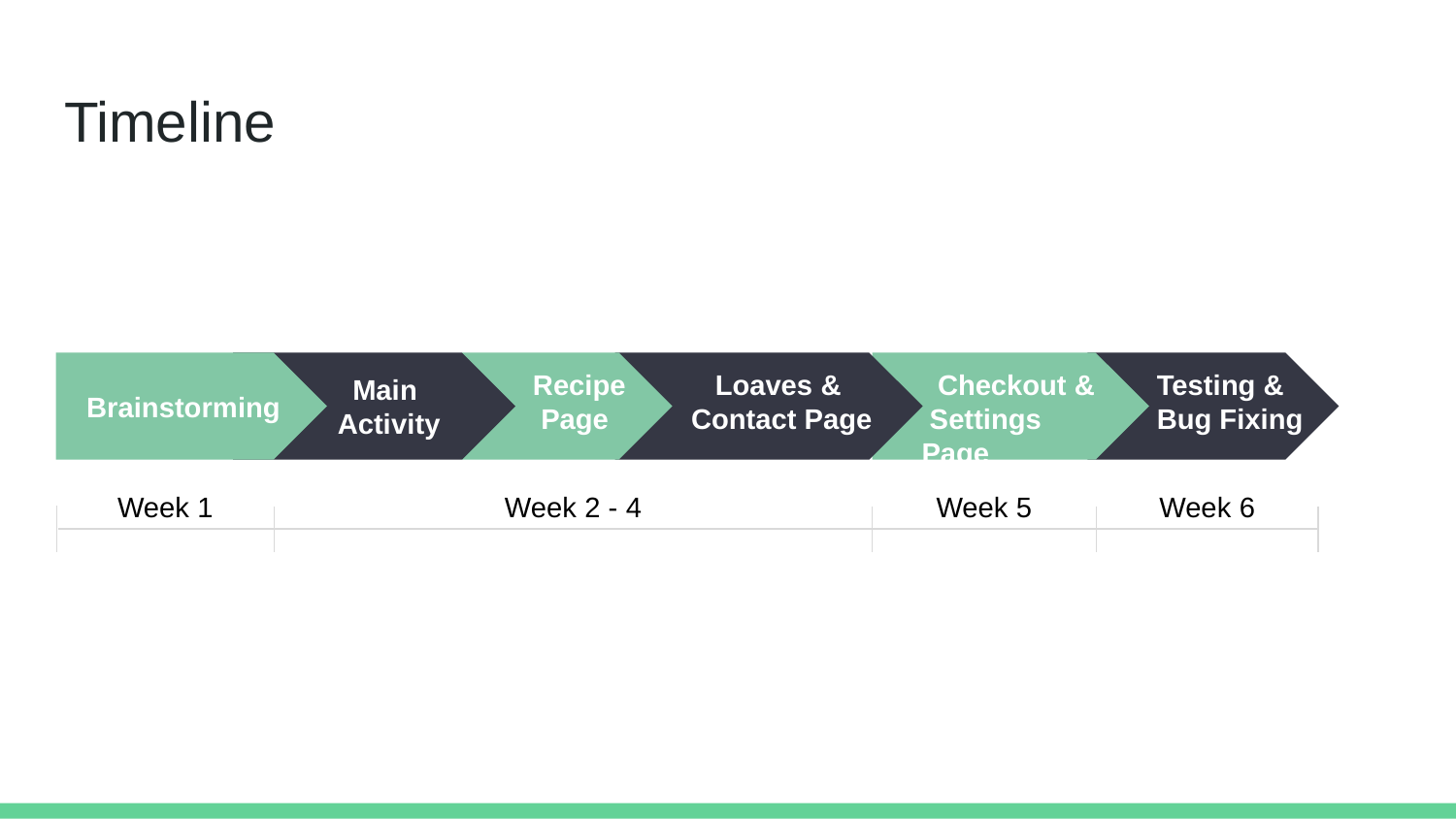

# Timeline
  Brainstorming
       Main
       Activity

  Recipe
   Page

      Loaves &
   Contact Page

  Checkout &    Settings Page

 Testing &
 Bug Fixing
Week 1
Week 2 - 4
Week 5
Week 6